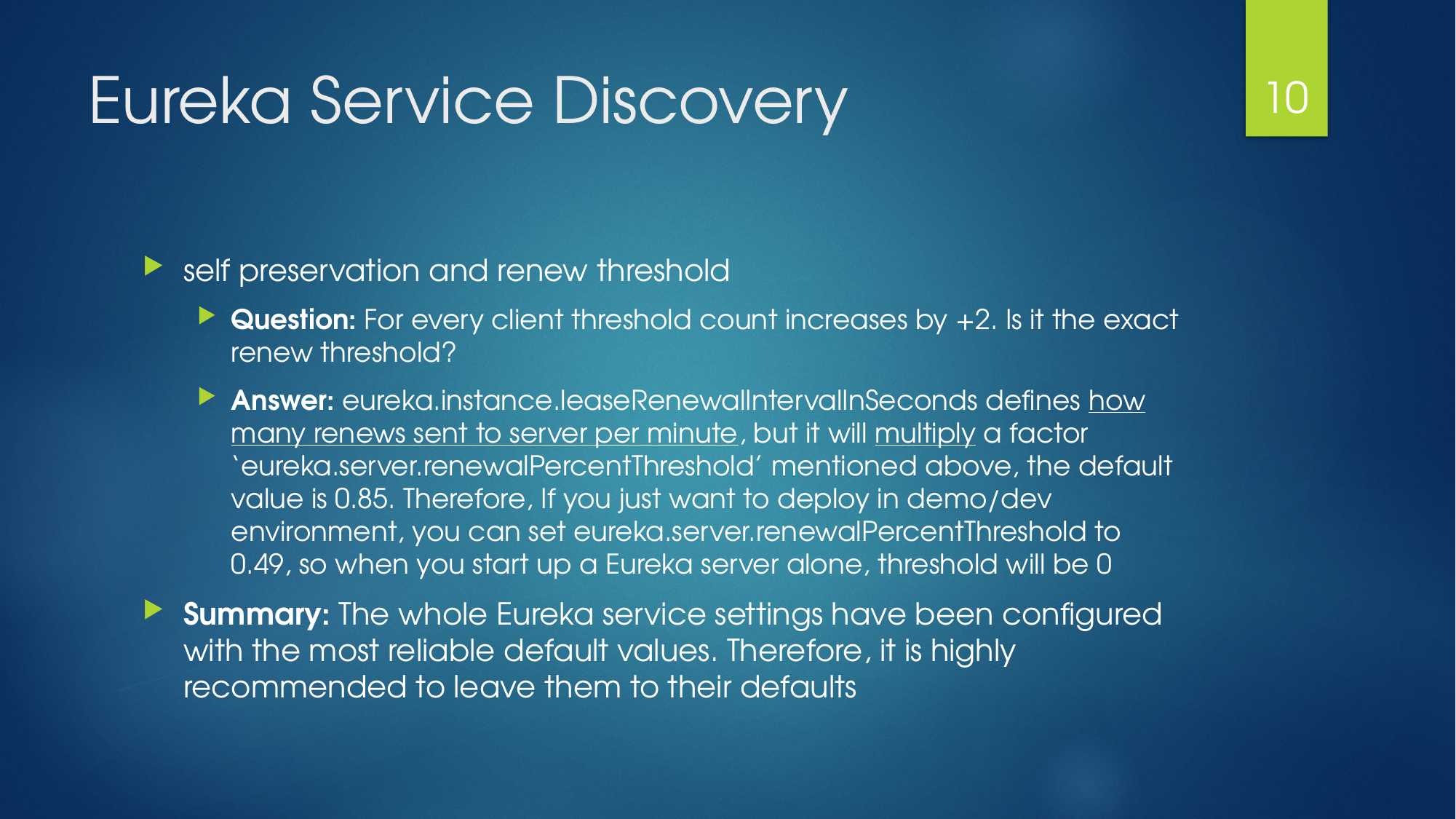

10
# Eureka Service Discovery
self preservation and renew threshold
Question: For every client threshold count increases by +2. Is it the exact renew threshold?
Answer: eureka.instance.leaseRenewalIntervalInSeconds defines how many renews sent to server per minute, but it will multiply a factor ‘eureka.server.renewalPercentThreshold’ mentioned above, the default value is 0.85. Therefore, If you just want to deploy in demo/dev environment, you can set eureka.server.renewalPercentThreshold to 0.49, so when you start up a Eureka server alone, threshold will be 0
Summary: The whole Eureka service settings have been configured with the most reliable default values. Therefore, it is highly recommended to leave them to their defaults